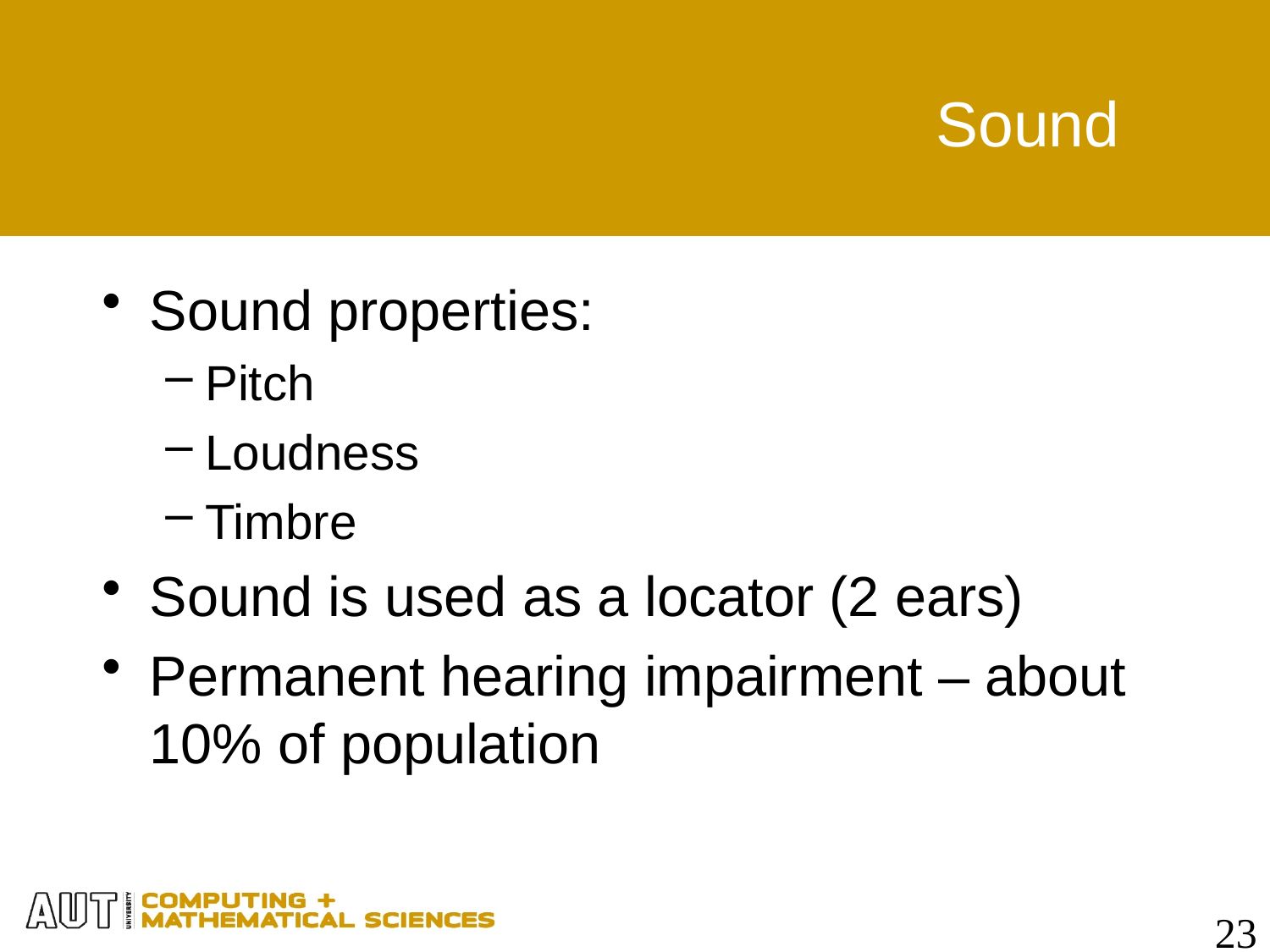

# Sound
Sound properties:
Pitch
Loudness
Timbre
Sound is used as a locator (2 ears)
Permanent hearing impairment – about 10% of population
23